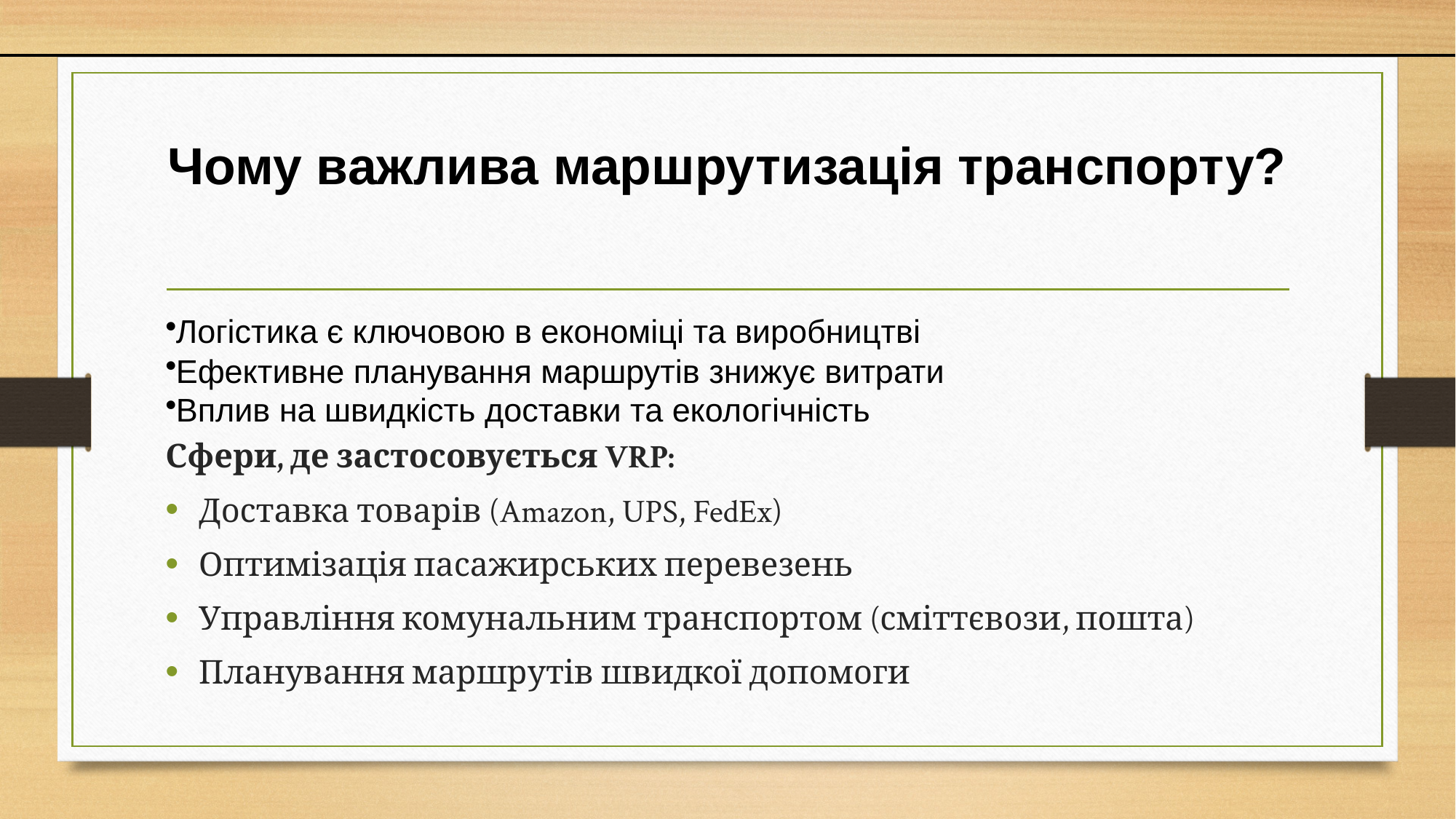

# Чому важлива маршрутизація транспорту?
Логістика є ключовою в економіці та виробництві
Ефективне планування маршрутів знижує витрати
Вплив на швидкість доставки та екологічність
Сфери, де застосовується VRP:
Доставка товарів (Amazon, UPS, FedEx)
Оптимізація пасажирських перевезень
Управління комунальним транспортом (сміттєвози, пошта)
Планування маршрутів швидкої допомоги